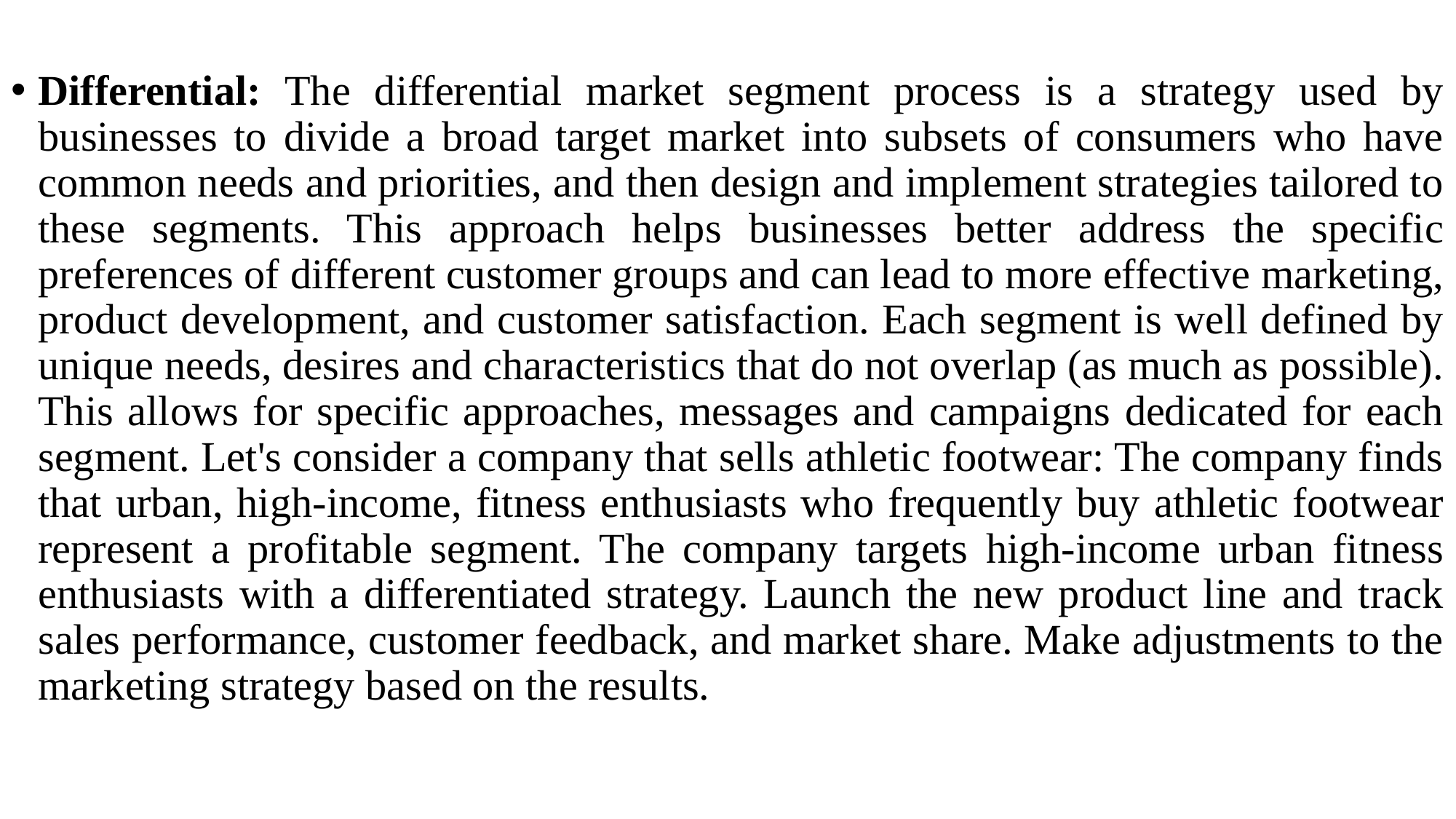

Differential: The differential market segment process is a strategy used by businesses to divide a broad target market into subsets of consumers who have common needs and priorities, and then design and implement strategies tailored to these segments. This approach helps businesses better address the specific preferences of different customer groups and can lead to more effective marketing, product development, and customer satisfaction. Each segment is well defined by unique needs, desires and characteristics that do not overlap (as much as possible). This allows for specific approaches, messages and campaigns dedicated for each segment. Let's consider a company that sells athletic footwear: The company finds that urban, high-income, fitness enthusiasts who frequently buy athletic footwear represent a profitable segment. The company targets high-income urban fitness enthusiasts with a differentiated strategy. Launch the new product line and track sales performance, customer feedback, and market share. Make adjustments to the marketing strategy based on the results.